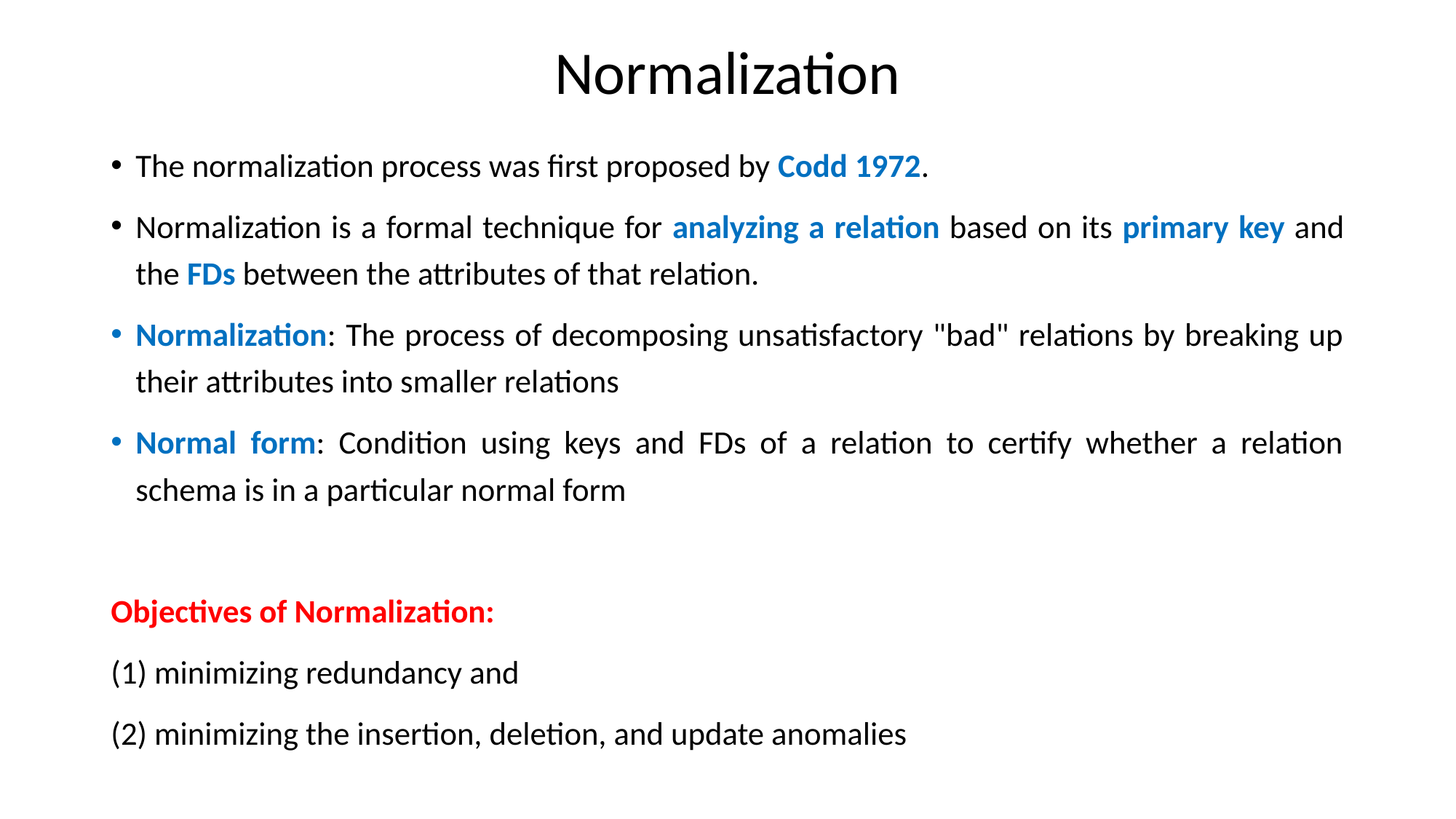

# Normalization
The normalization process was first proposed by Codd 1972.
Normalization is a formal technique for analyzing a relation based on its primary key and the FDs between the attributes of that relation.
Normalization: The process of decomposing unsatisfactory "bad" relations by breaking up their attributes into smaller relations
Normal form: Condition using keys and FDs of a relation to certify whether a relation schema is in a particular normal form

Objectives of Normalization:
(1) minimizing redundancy and
(2) minimizing the insertion, deletion, and update anomalies